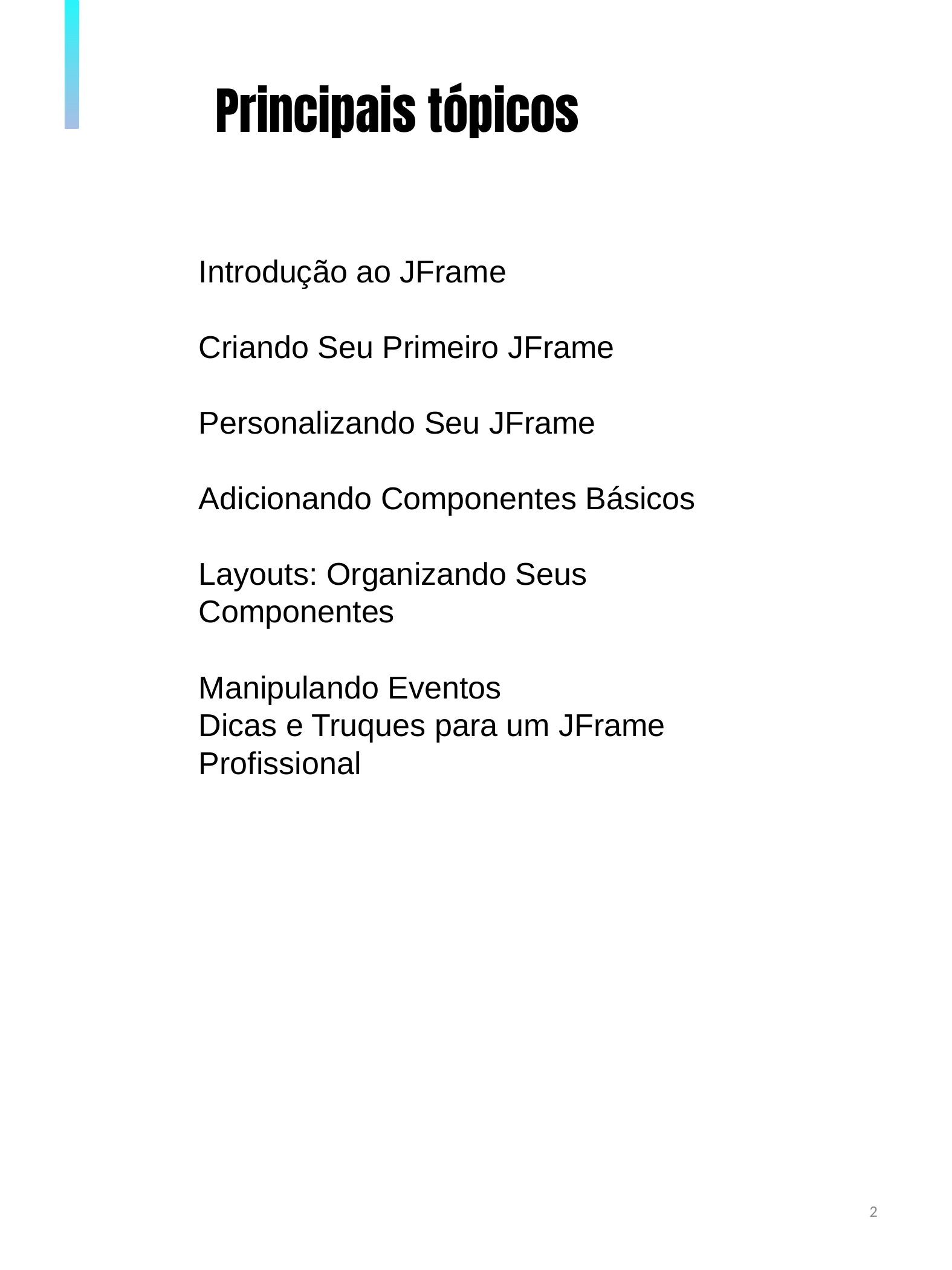

Principais tópicos
Introdução ao JFrame

Criando Seu Primeiro JFrame

Personalizando Seu JFrame

Adicionando Componentes Básicos

Layouts: Organizando Seus Componentes

Manipulando Eventos
Dicas e Truques para um JFrame
Profissional
2